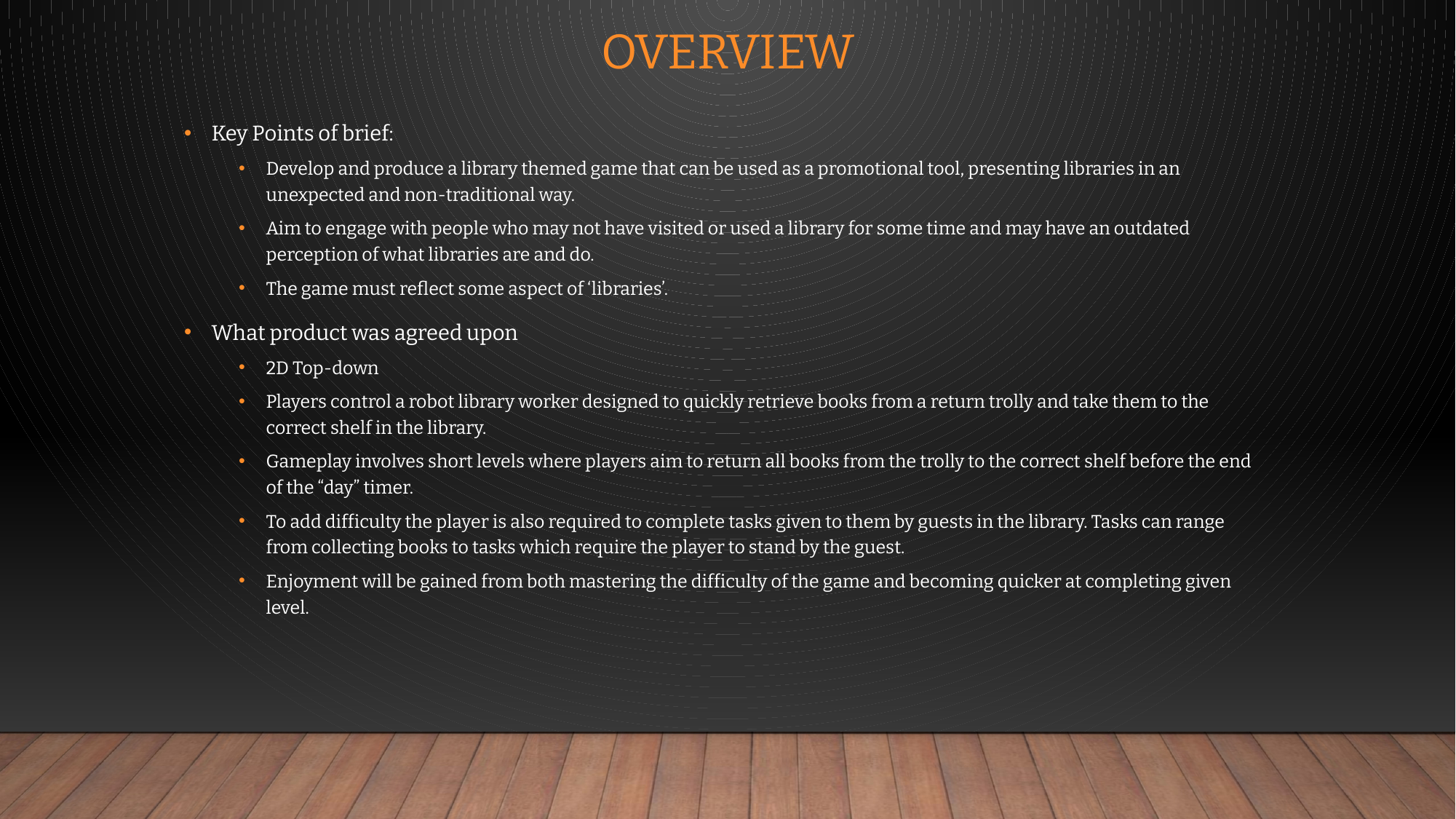

# Overview
Key Points of brief:
Develop and produce a library themed game that can be used as a promotional tool, presenting libraries in an unexpected and non-traditional way.
Aim to engage with people who may not have visited or used a library for some time and may have an outdated perception of what libraries are and do.
The game must reflect some aspect of ‘libraries’.
What product was agreed upon
2D Top-down
Players control a robot library worker designed to quickly retrieve books from a return trolly and take them to the correct shelf in the library.
Gameplay involves short levels where players aim to return all books from the trolly to the correct shelf before the end of the “day” timer.
To add difficulty the player is also required to complete tasks given to them by guests in the library. Tasks can range from collecting books to tasks which require the player to stand by the guest.
Enjoyment will be gained from both mastering the difficulty of the game and becoming quicker at completing given level.